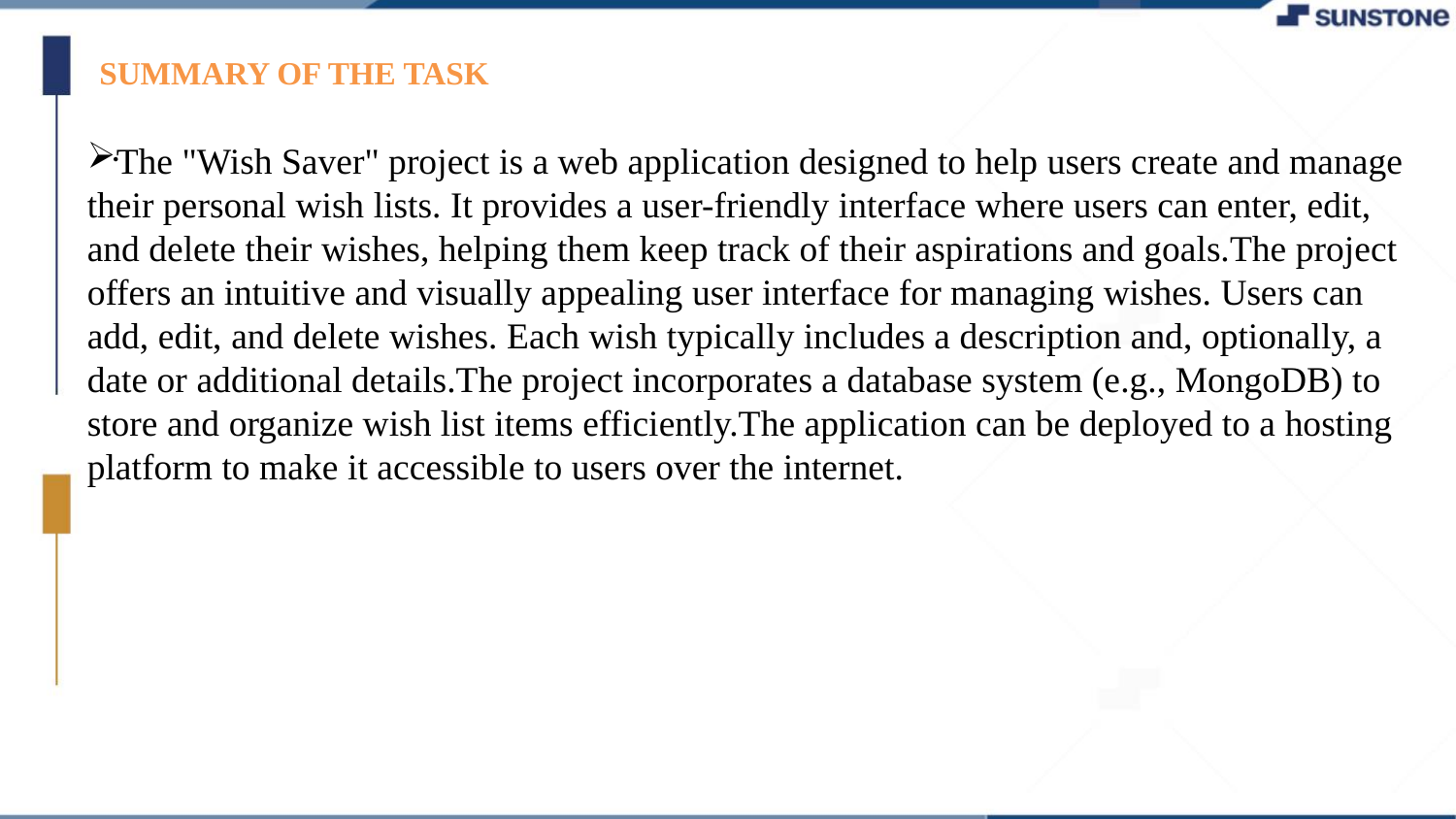

SUMMARY OF THE TASK
.
The "Wish Saver" project is a web application designed to help users create and manage their personal wish lists. It provides a user-friendly interface where users can enter, edit, and delete their wishes, helping them keep track of their aspirations and goals.The project offers an intuitive and visually appealing user interface for managing wishes. Users can add, edit, and delete wishes. Each wish typically includes a description and, optionally, a date or additional details.The project incorporates a database system (e.g., MongoDB) to store and organize wish list items efficiently.The application can be deployed to a hosting platform to make it accessible to users over the internet.